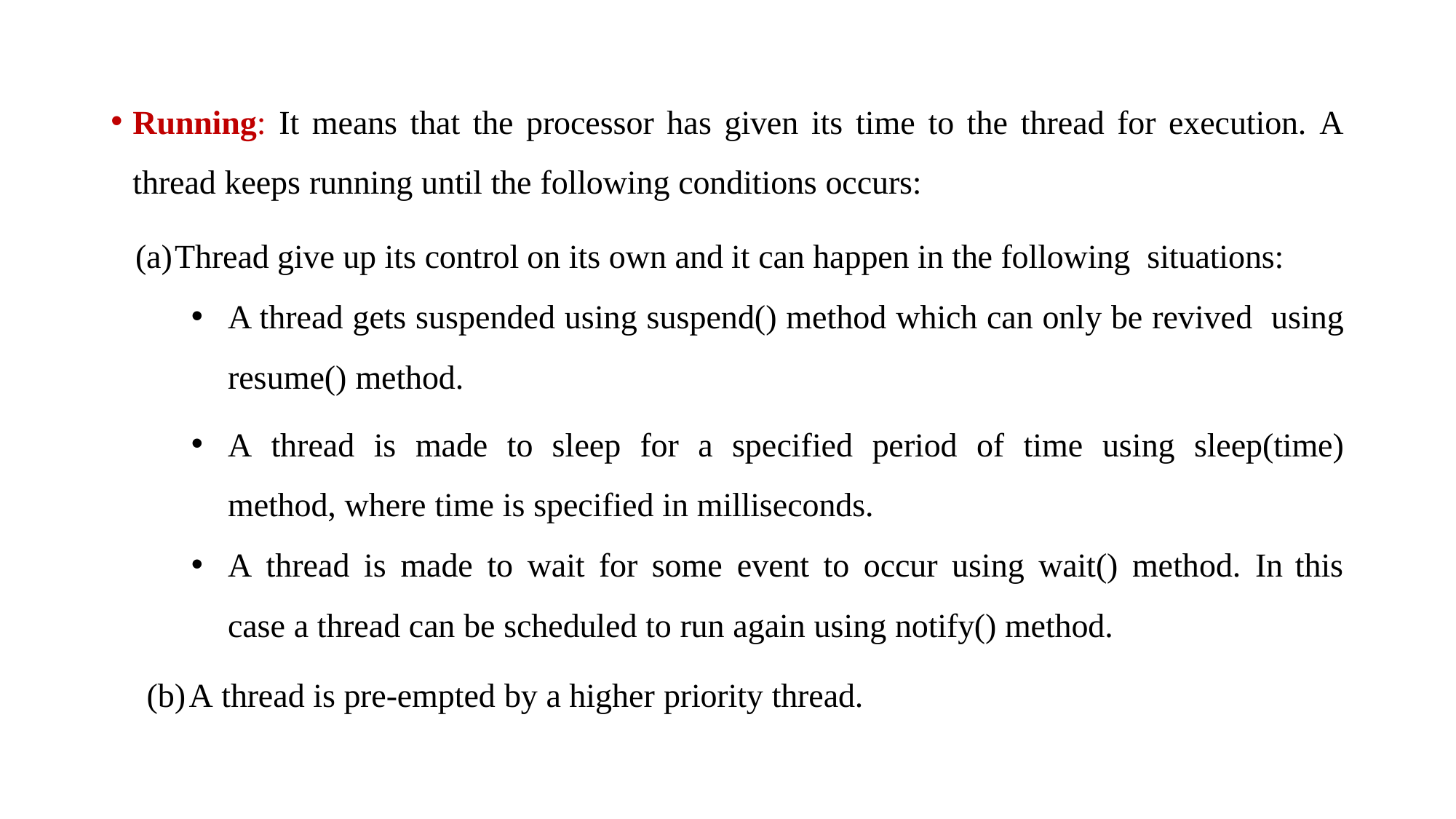

Running: It means that the processor has given its time to the thread for execution. A thread keeps running until the following conditions occurs:
Thread give up its control on its own and it can happen in the following  situations:
A thread gets suspended using suspend() method which can only be revived  using resume() method.
A thread is made to sleep for a specified period of time using sleep(time) method, where time is specified in milliseconds.
A thread is made to wait for some event to occur using wait() method. In this case a thread can be scheduled to run again using notify() method.
A thread is pre-empted by a higher priority thread.